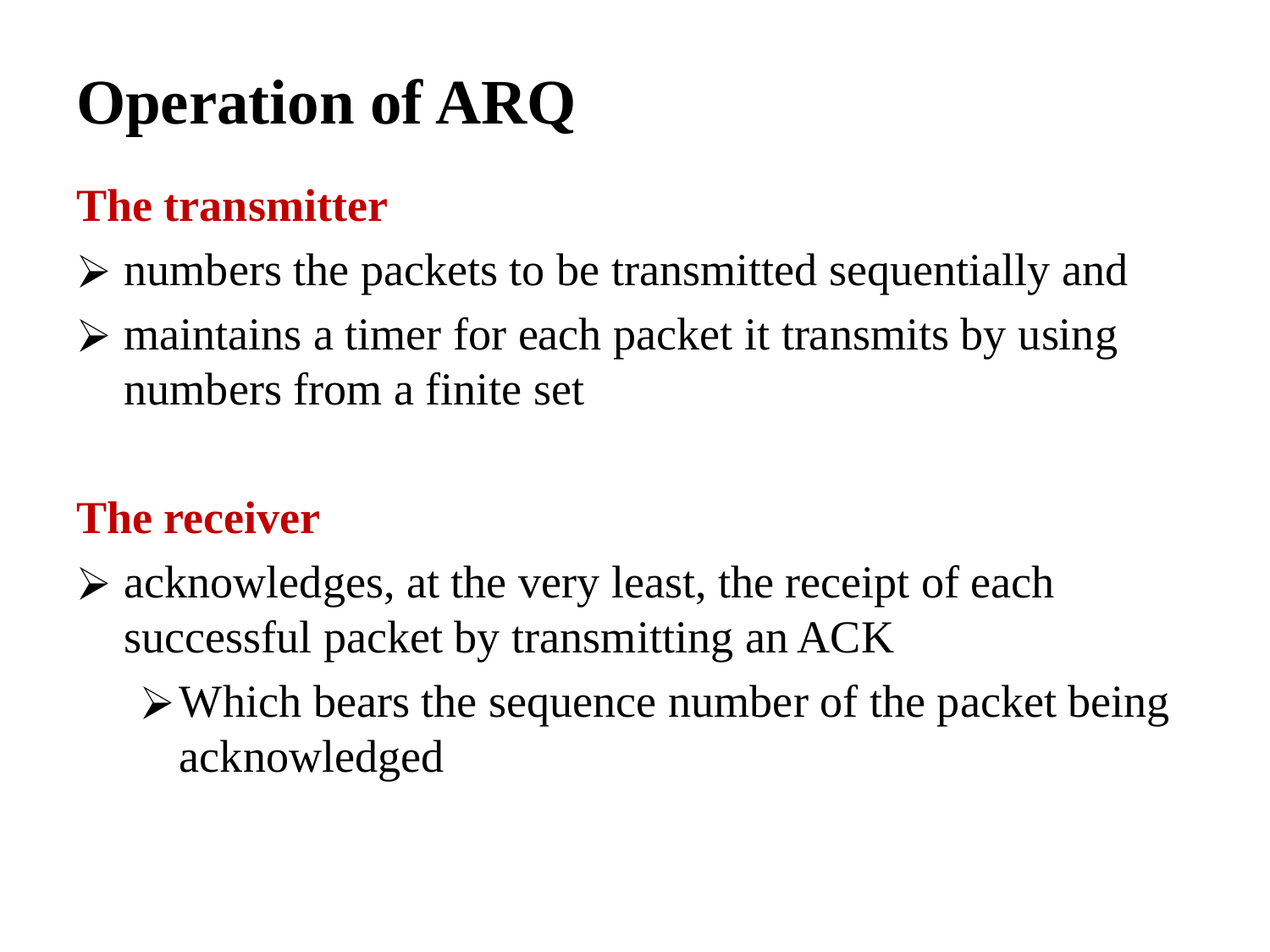

# Operation of ARQ
The transmitter
numbers the packets to be transmitted sequentially and
maintains a timer for each packet it transmits by using numbers from a finite set

The receiver
acknowledges, at the very least, the receipt of each successful packet by transmitting an ACK
Which bears the sequence number of the packet being acknowledged